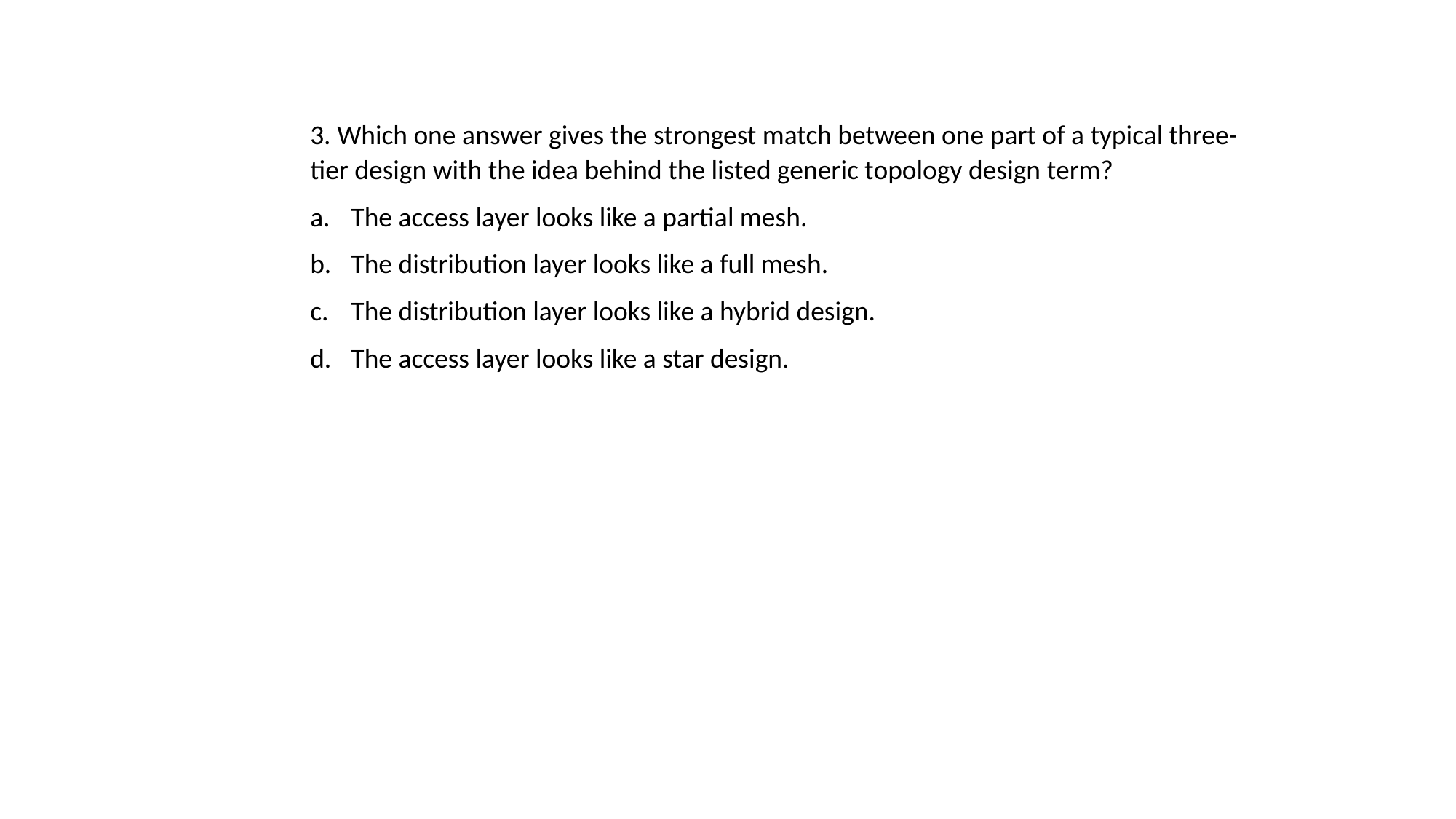

3. Which one answer gives the strongest match between one part of a typical three-tier design with the idea behind the listed generic topology design term?
The access layer looks like a partial mesh.
The distribution layer looks like a full mesh.
The distribution layer looks like a hybrid design.
The access layer looks like a star design.